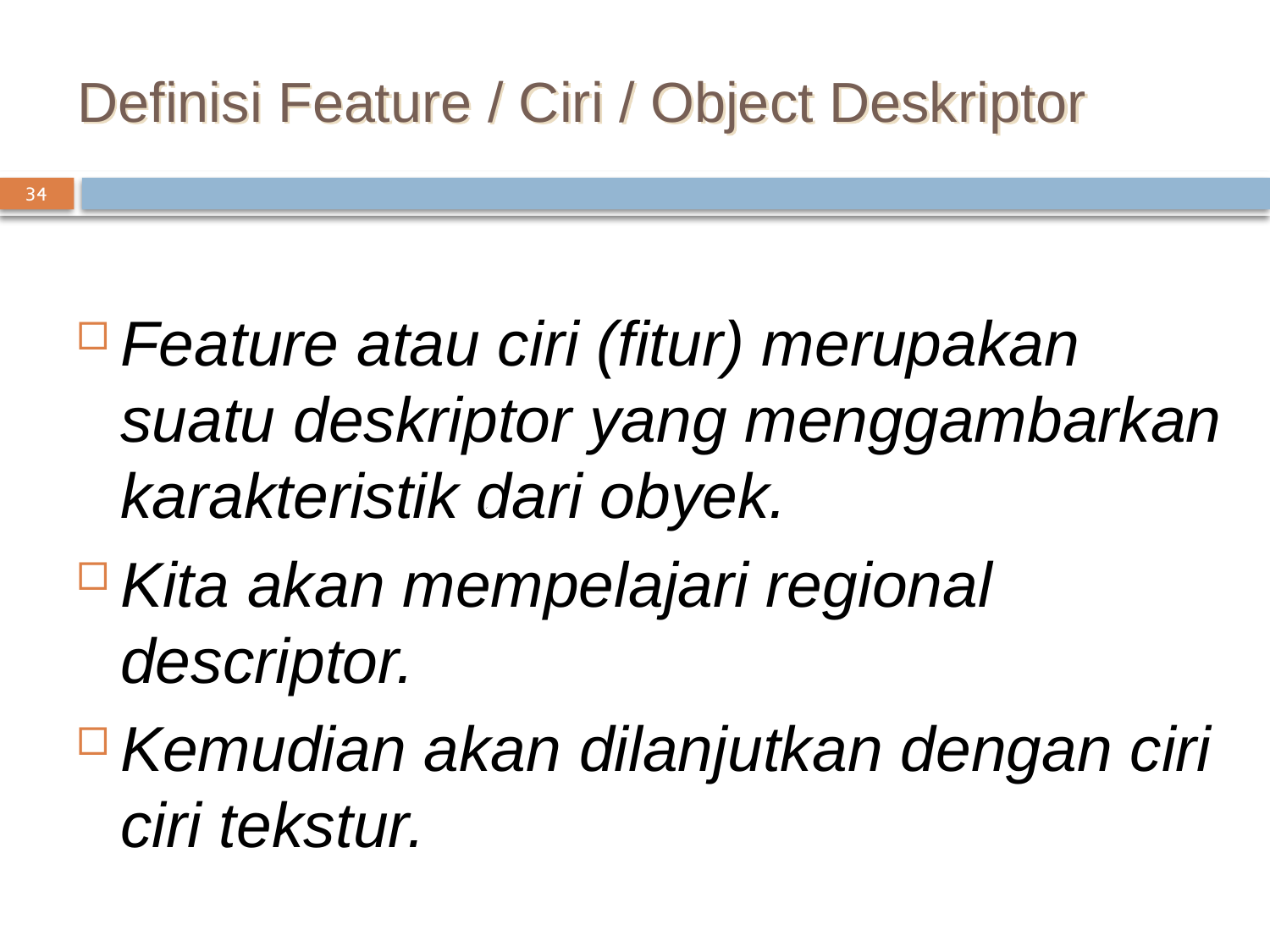

# Definisi Feature / Ciri / Object Deskriptor
34
Feature atau ciri (fitur) merupakan suatu deskriptor yang menggambarkan karakteristik dari obyek.
Kita akan mempelajari regional descriptor.
Kemudian akan dilanjutkan dengan ciri ciri tekstur.